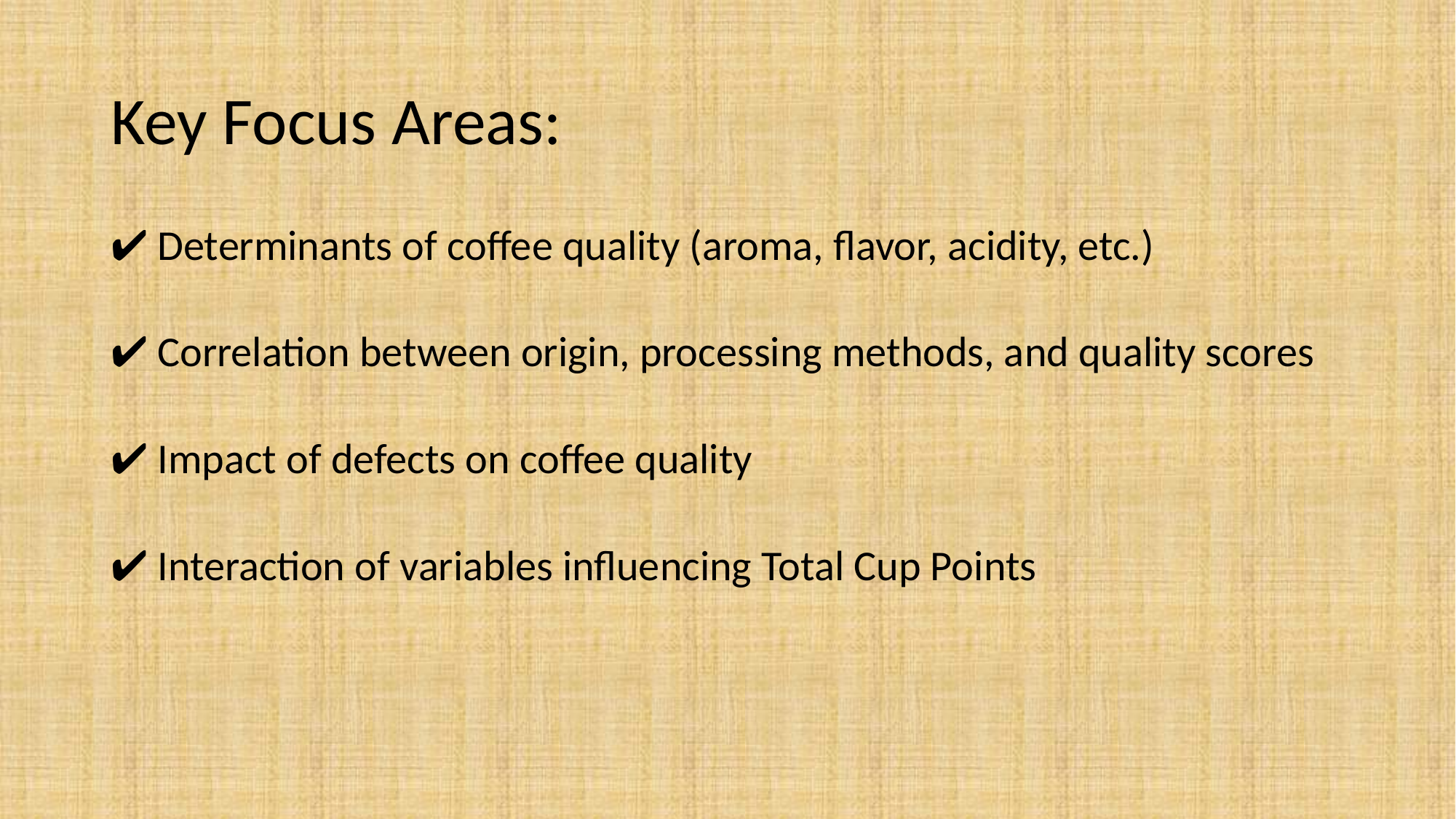

# Key Focus Areas:
✔ Determinants of coffee quality (aroma, flavor, acidity, etc.)
✔ Correlation between origin, processing methods, and quality scores
✔ Impact of defects on coffee quality
✔ Interaction of variables influencing Total Cup Points